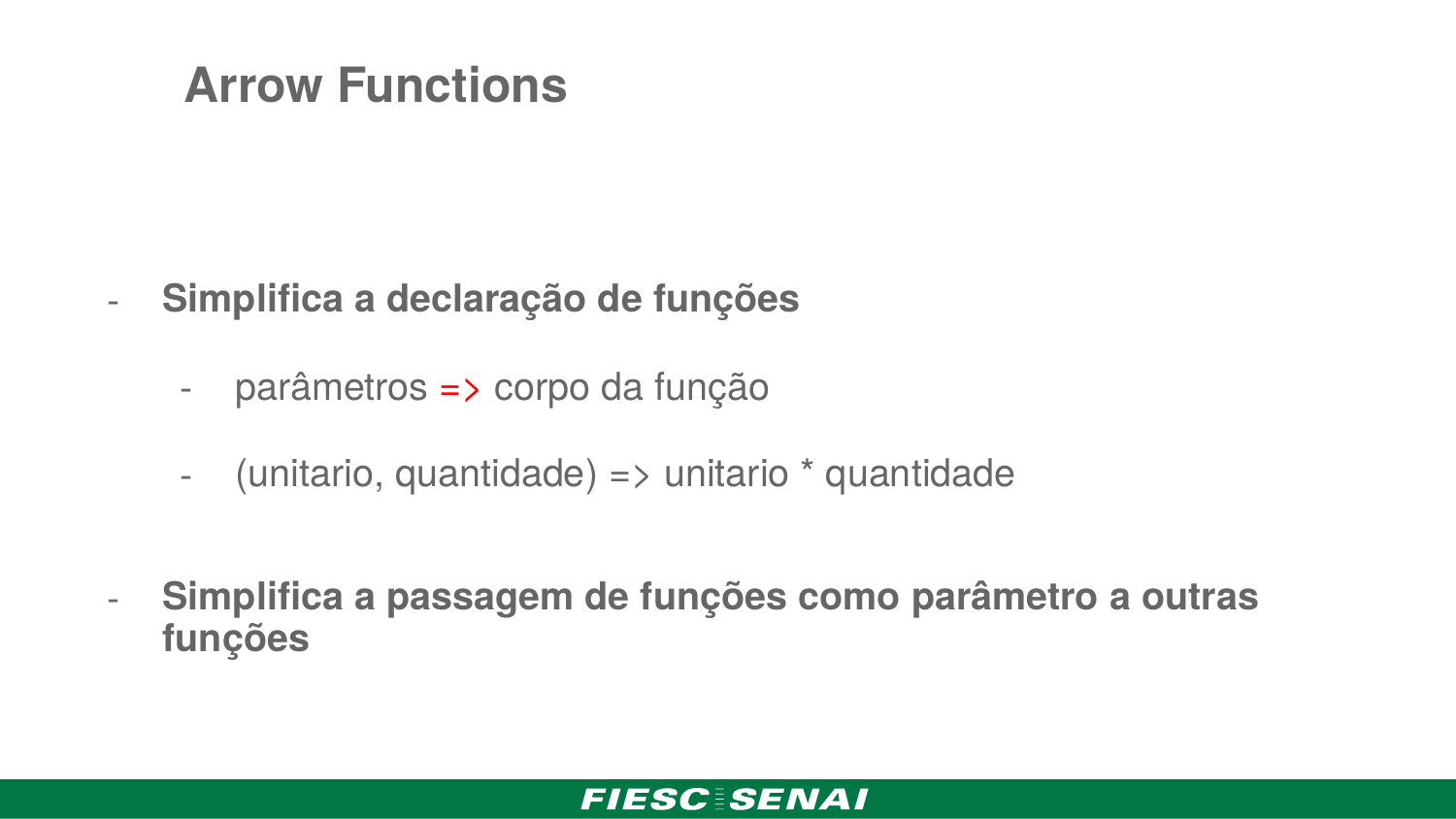

Arrow Functions

Simplifica a declaração de funções

parâmetros => corpo da função

(unitario, quantidade) => unitario * quantidade

Simplifica a passagem de funções como parâmetro a outras funções